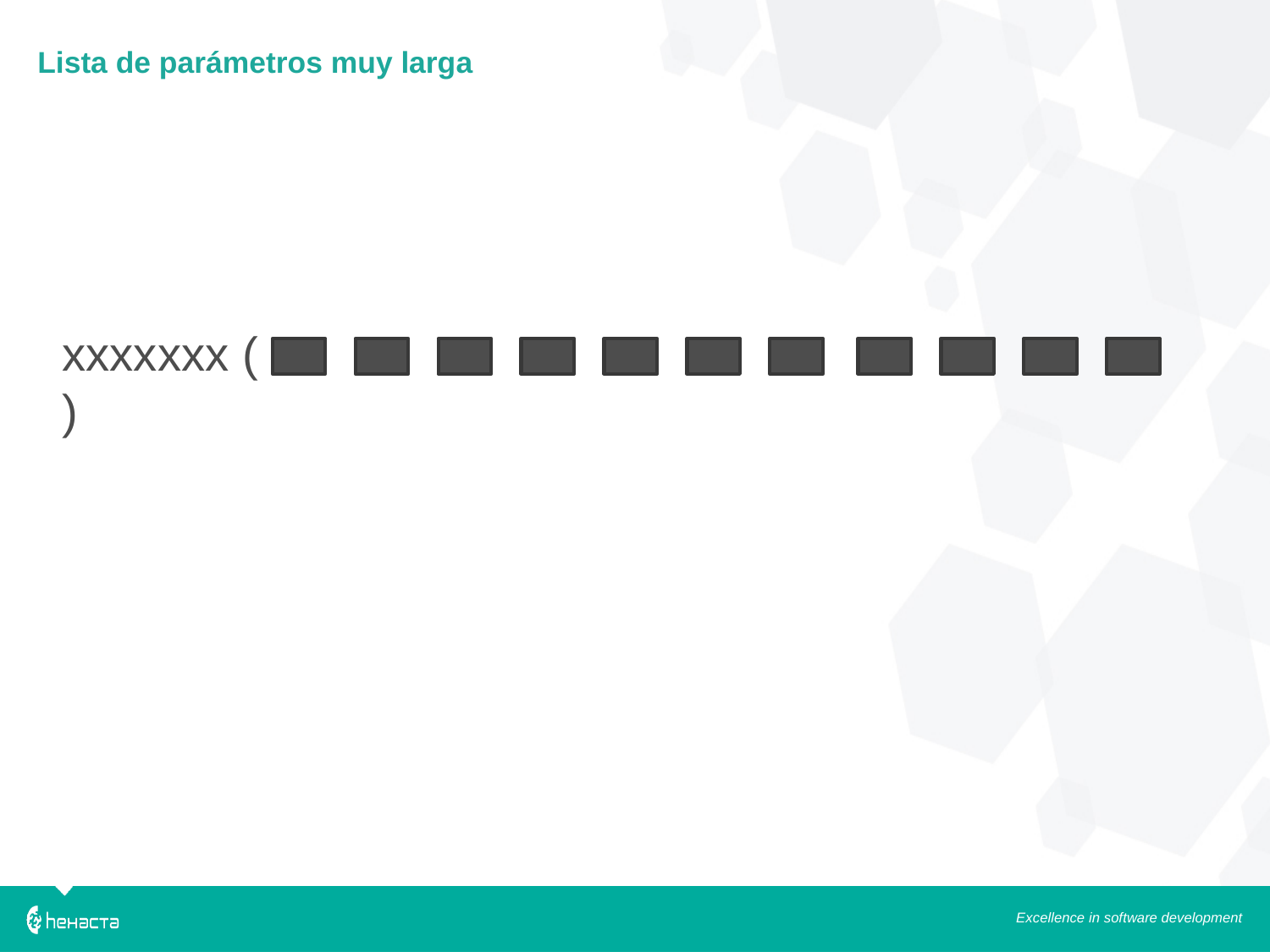

Lista de parámetros muy larga
xxxxxxx (                                                                        )